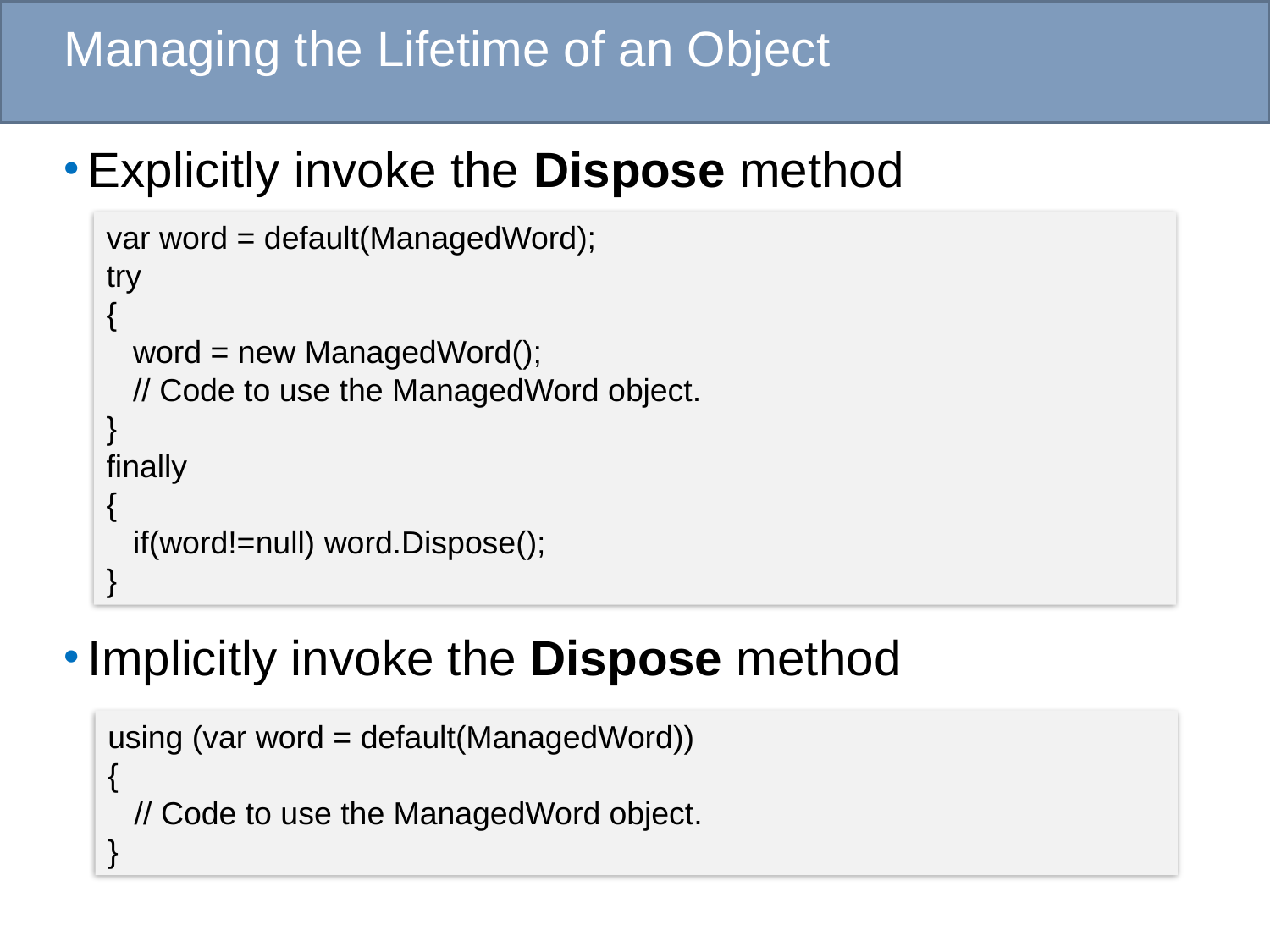

# Managing the Lifetime of an Object
Explicitly invoke the Dispose method

Implicitly invoke the Dispose method

var word = default(ManagedWord);
try
{
   word = new ManagedWord();
   // Code to use the ManagedWord object.
}
finally
{
   if(word!=null) word.Dispose();
}
using (var word = default(ManagedWord))
{
   // Code to use the ManagedWord object.
}